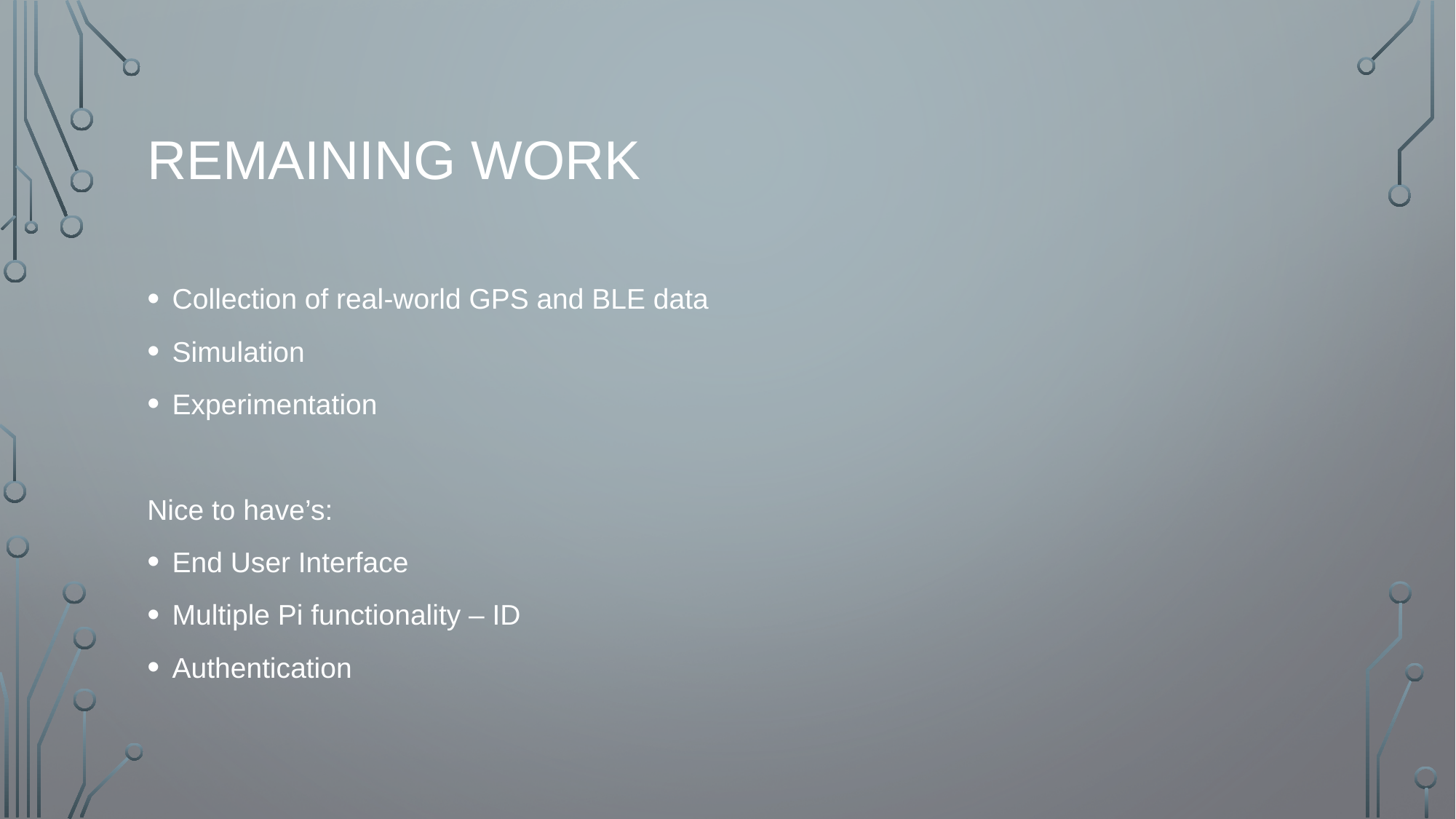

# Remaining work
Collection of real-world GPS and BLE data
Simulation
Experimentation

Nice to have’s:
End User Interface
Multiple Pi functionality – ID
Authentication